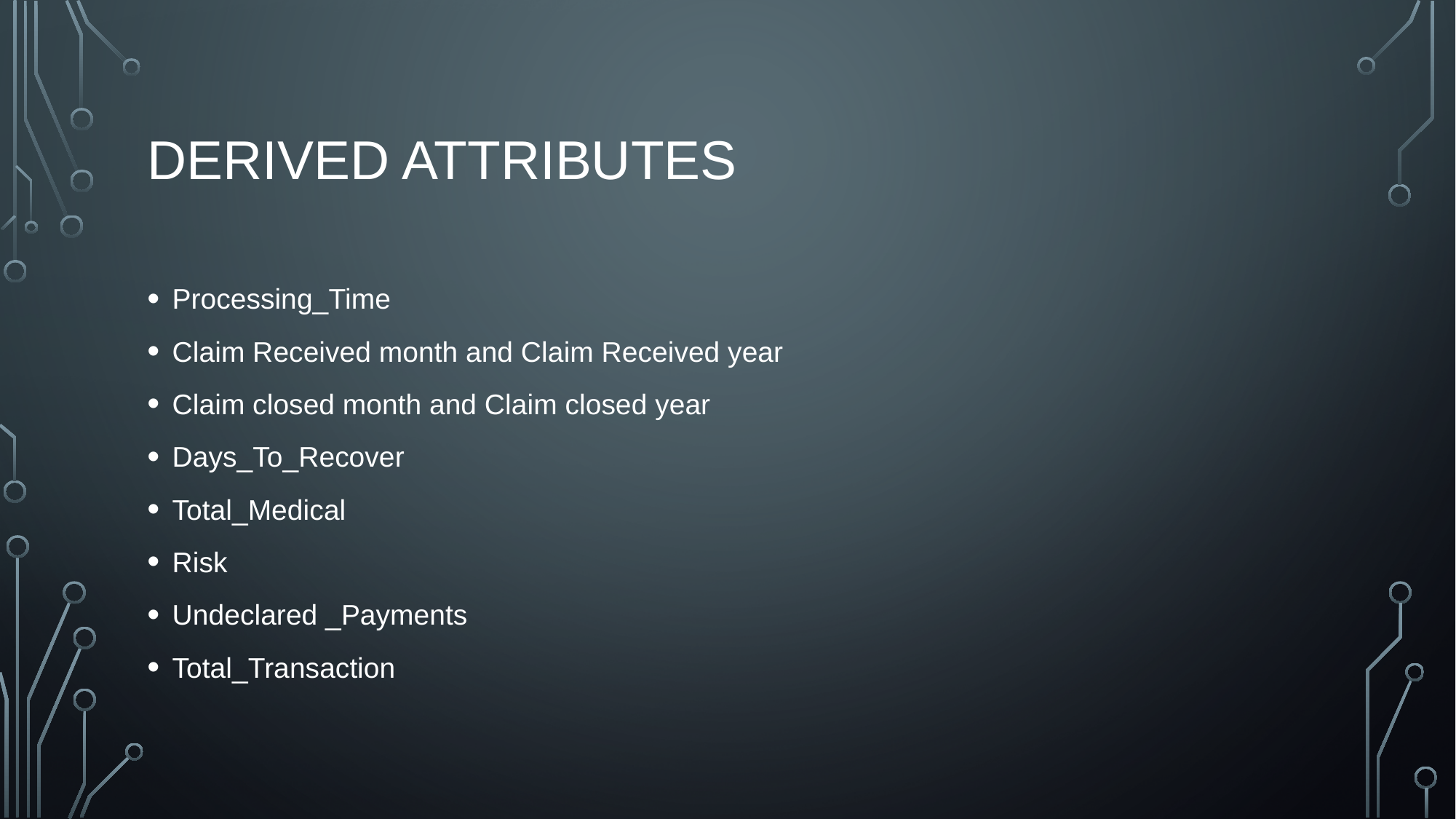

# Derived ATTRIBUTES
Processing_Time
Claim Received month and Claim Received year
Claim closed month and Claim closed year
Days_To_Recover
Total_Medical
Risk
Undeclared _Payments
Total_Transaction